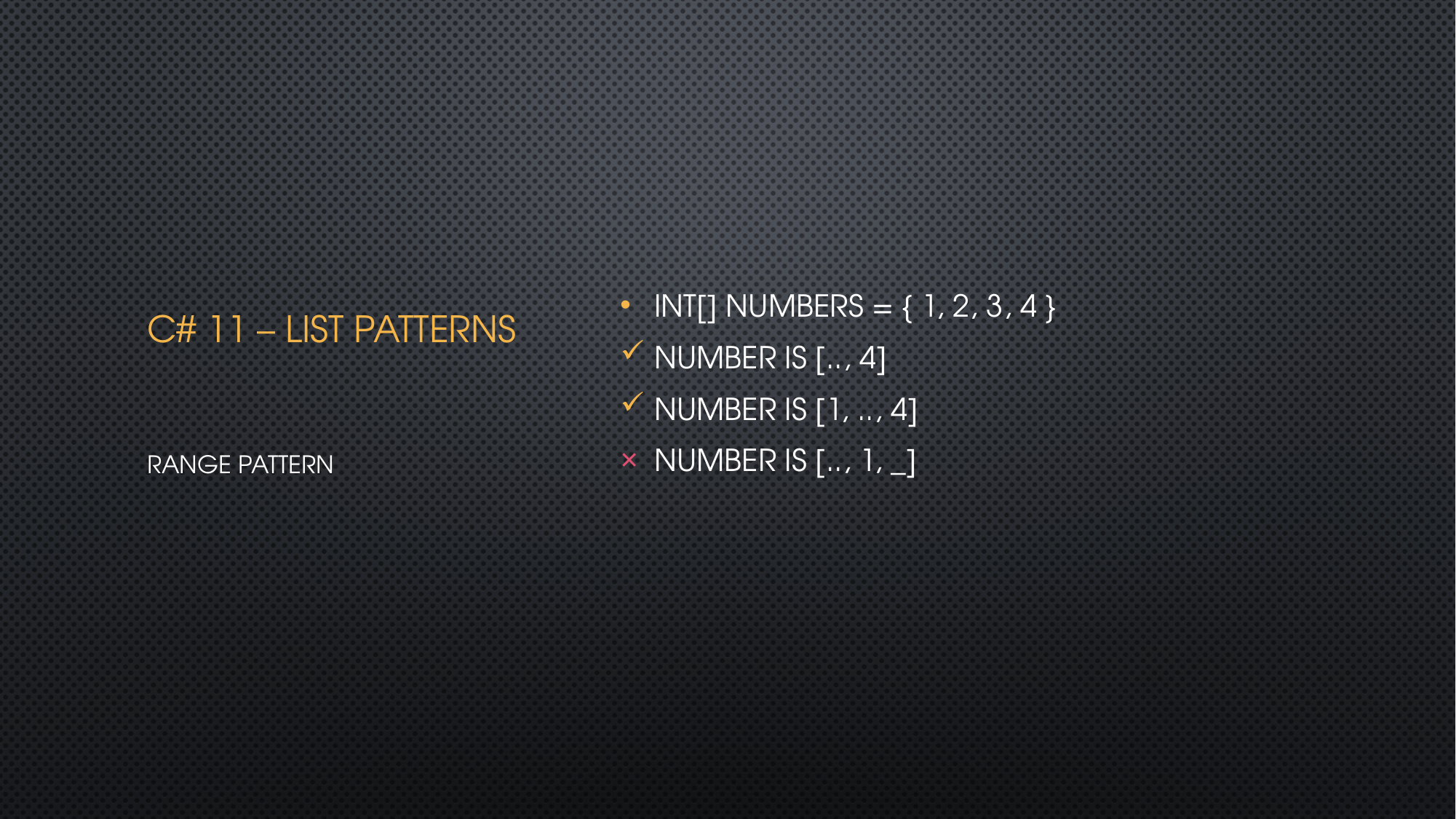

int[] numbers = { 1, 2, 3, 4 }
Number is [.., 4]
Number is [1, .., 4]
Number is [.., 1, _]
# C# 11 – LIST PATTERNS
Range Pattern